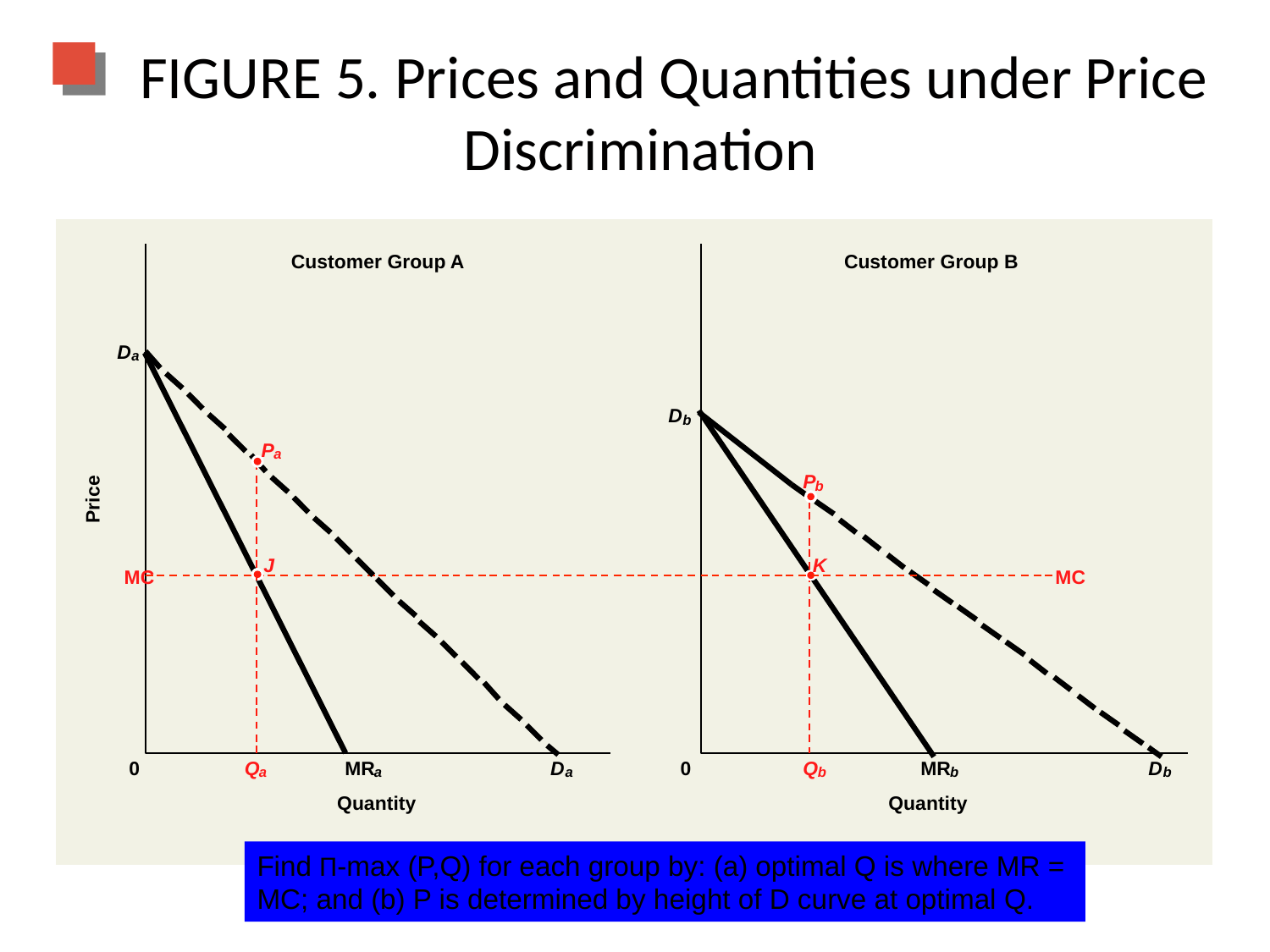

# FIGURE 5. Prices and Quantities under Price Discrimination

Customer Group A
Customer Group B
D
a

D
a

MR
a
D
b

D
b

MR
b

P
a

P
b

Price

J

K

MC
MC

0
Q
a
0
Q
b
Quantity
Quantity
Find Π-max (P,Q) for each group by: (a) optimal Q is where MR = MC; and (b) P is determined by height of D curve at optimal Q.